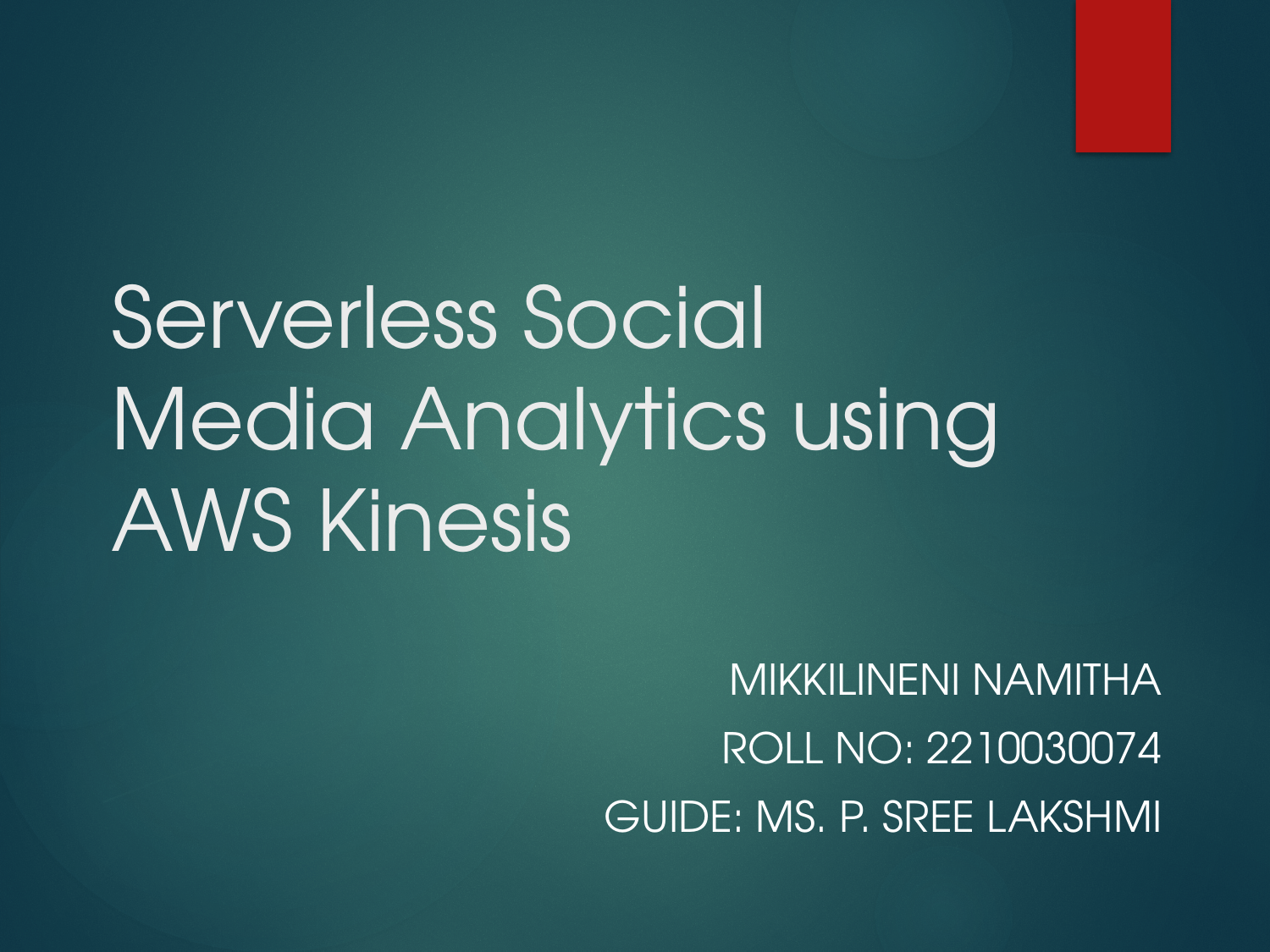

# Serverless Social Media Analytics using AWS Kinesis
Mikkilineni Namitha
Roll No: 2210030074
Guide: Ms. P. Sree Lakshmi